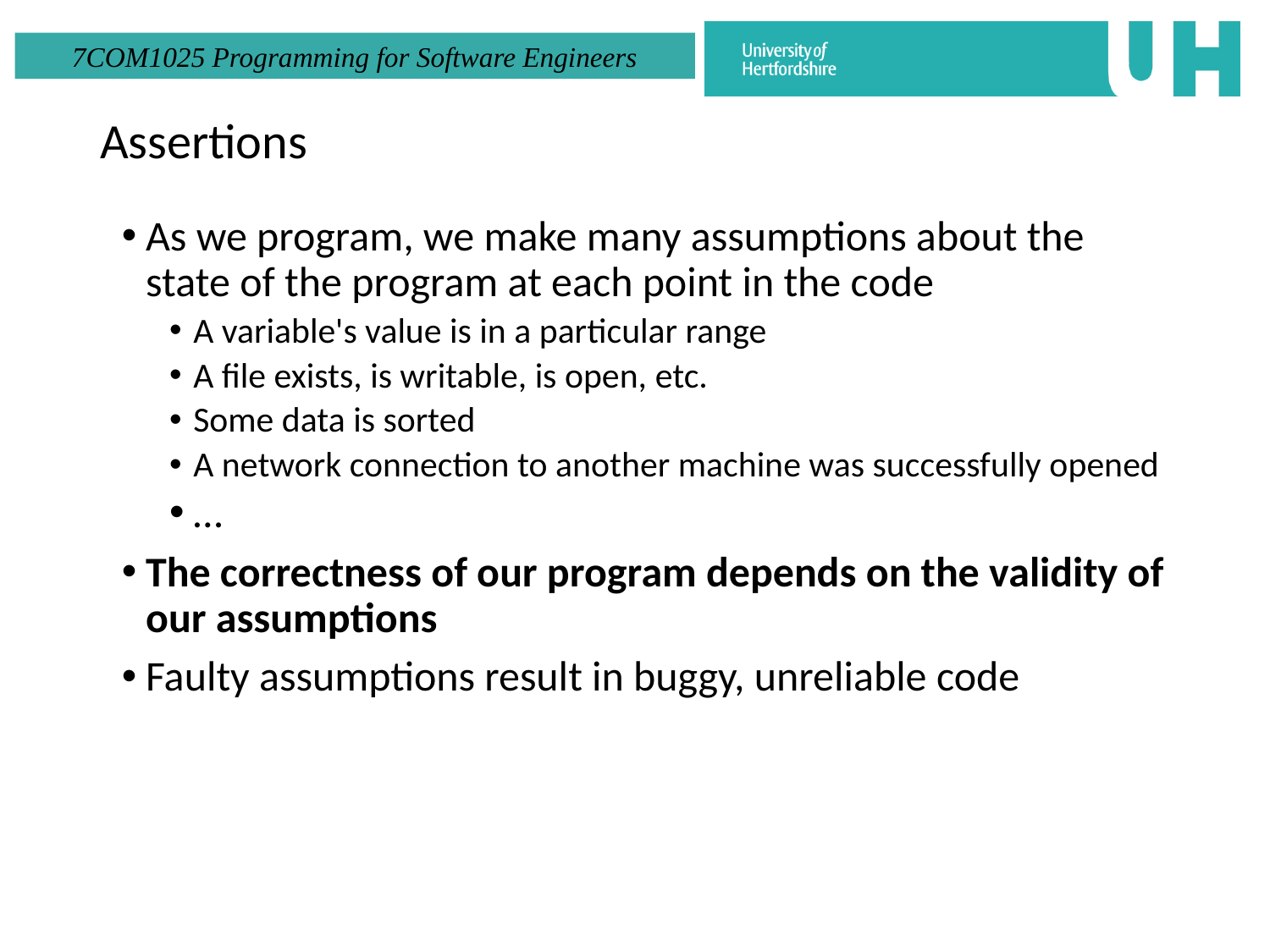

# Assertions
As we program, we make many assumptions about the state of the program at each point in the code
A variable's value is in a particular range
A file exists, is writable, is open, etc.
Some data is sorted
A network connection to another machine was successfully opened
…
The correctness of our program depends on the validity of our assumptions
Faulty assumptions result in buggy, unreliable code